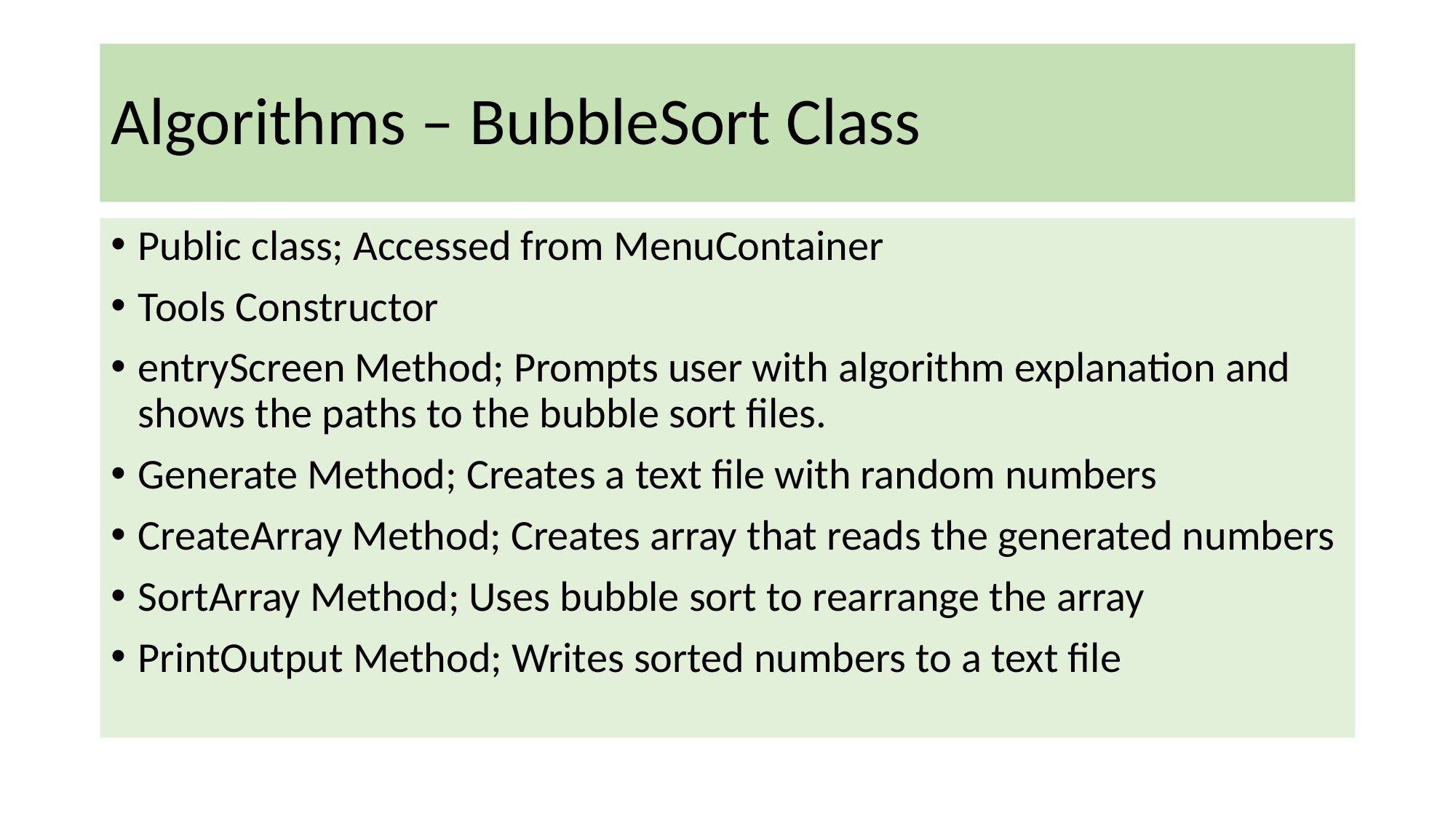

# Algorithms – BubbleSort Class
Public class; Accessed from MenuContainer
Tools Constructor
entryScreen Method; Prompts user with algorithm explanation and shows the paths to the bubble sort files.
Generate Method; Creates a text file with random numbers
CreateArray Method; Creates array that reads the generated numbers
SortArray Method; Uses bubble sort to rearrange the array
PrintOutput Method; Writes sorted numbers to a text file